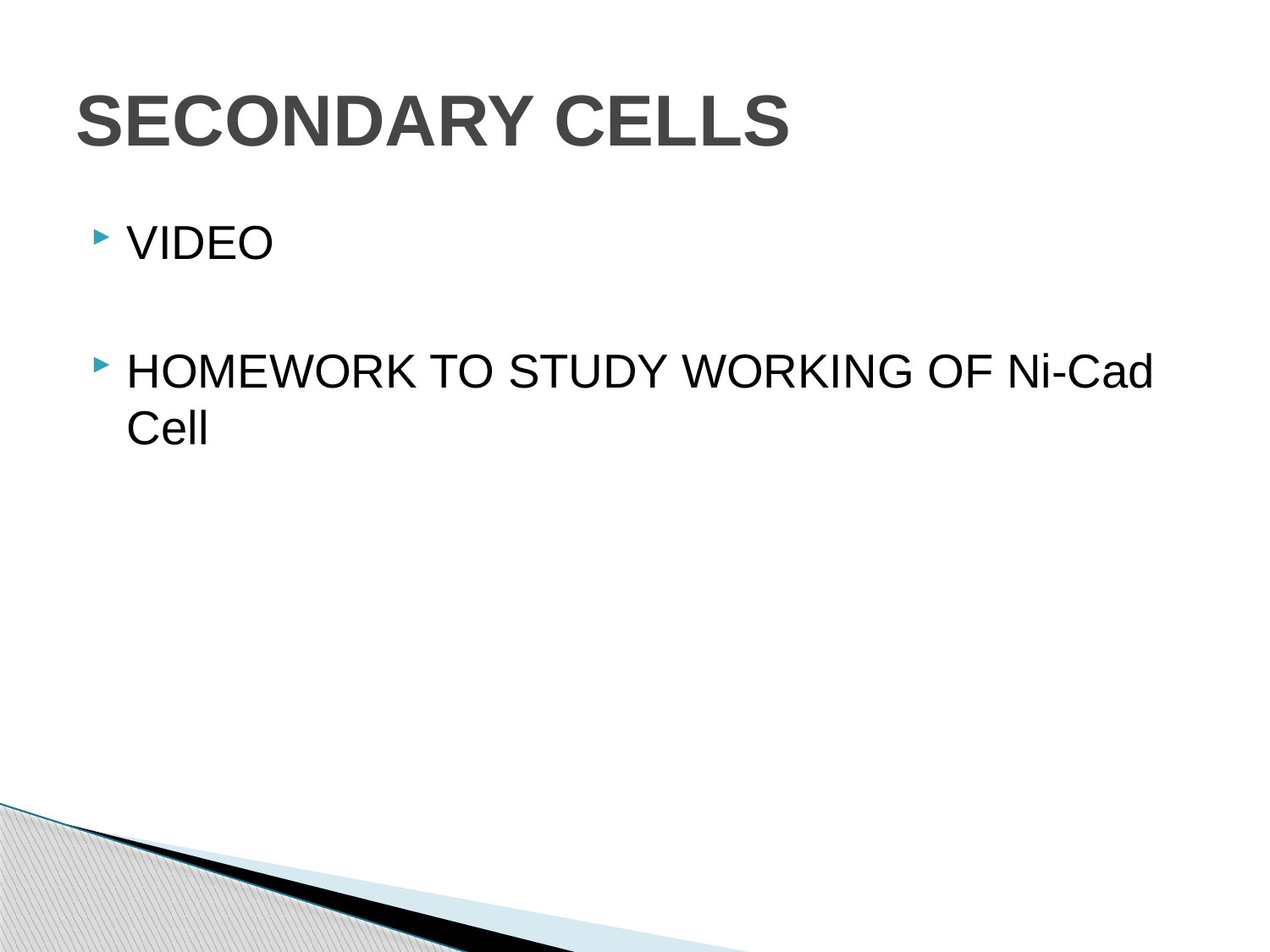

# SECONDARY CELLS
VIDEO

HOMEWORK TO STUDY WORKING OF Ni-Cad Cell